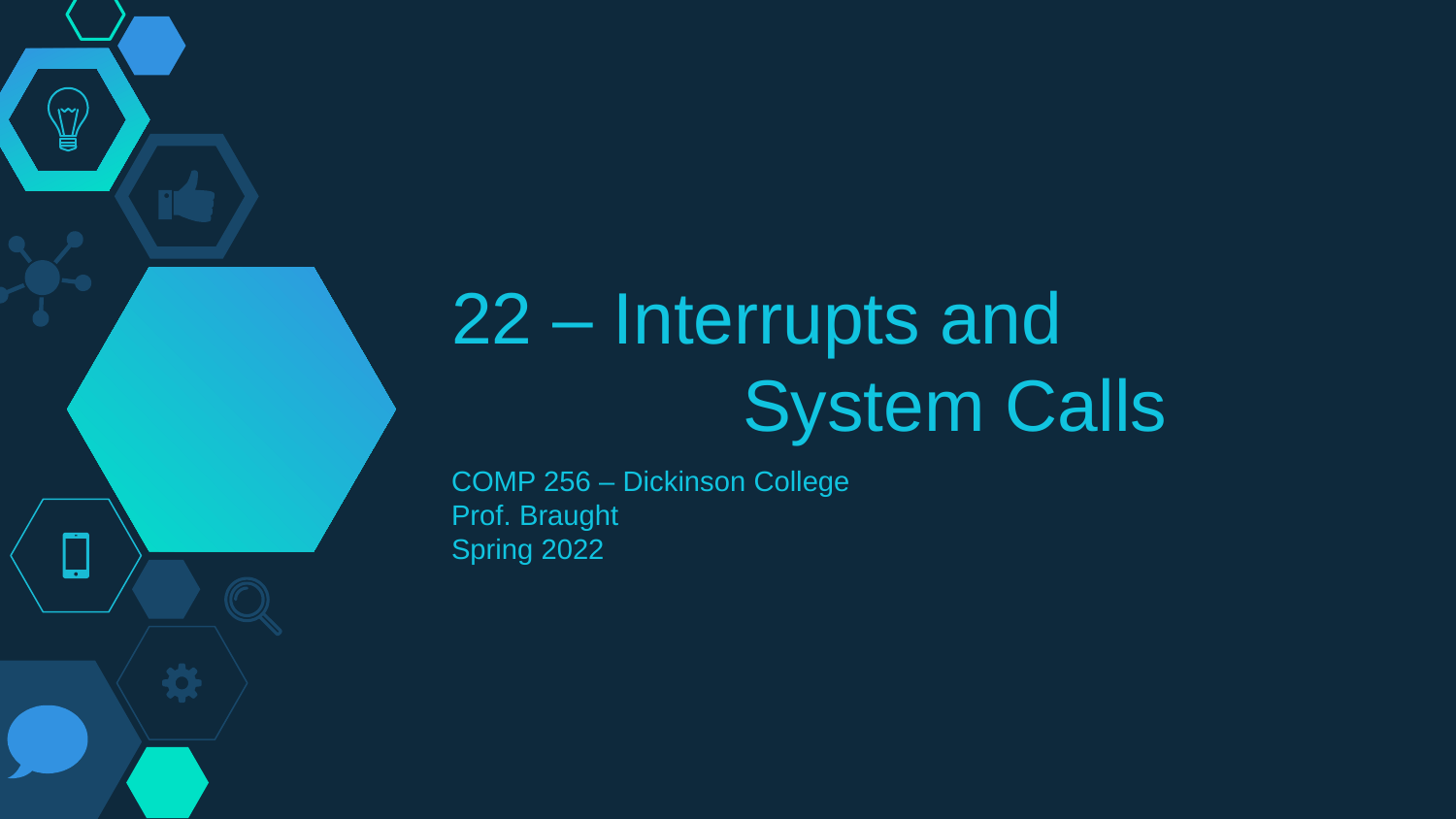

# 22 – Interrupts and 			System Calls
COMP 256 – Dickinson College
Prof. Braught
Spring 2022